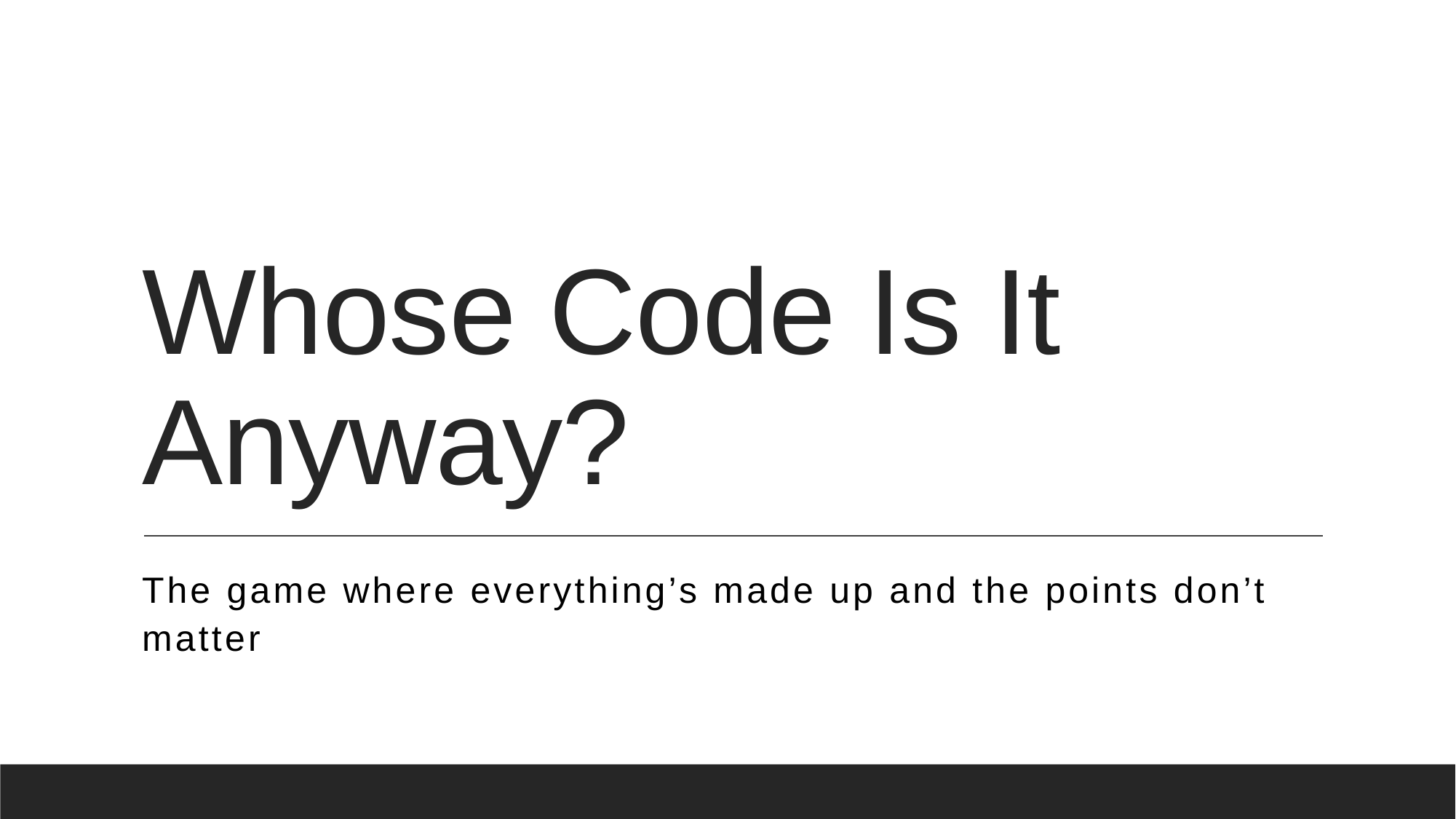

# Whose Code Is It Anyway?
The game where everything’s made up and the points don’t matter